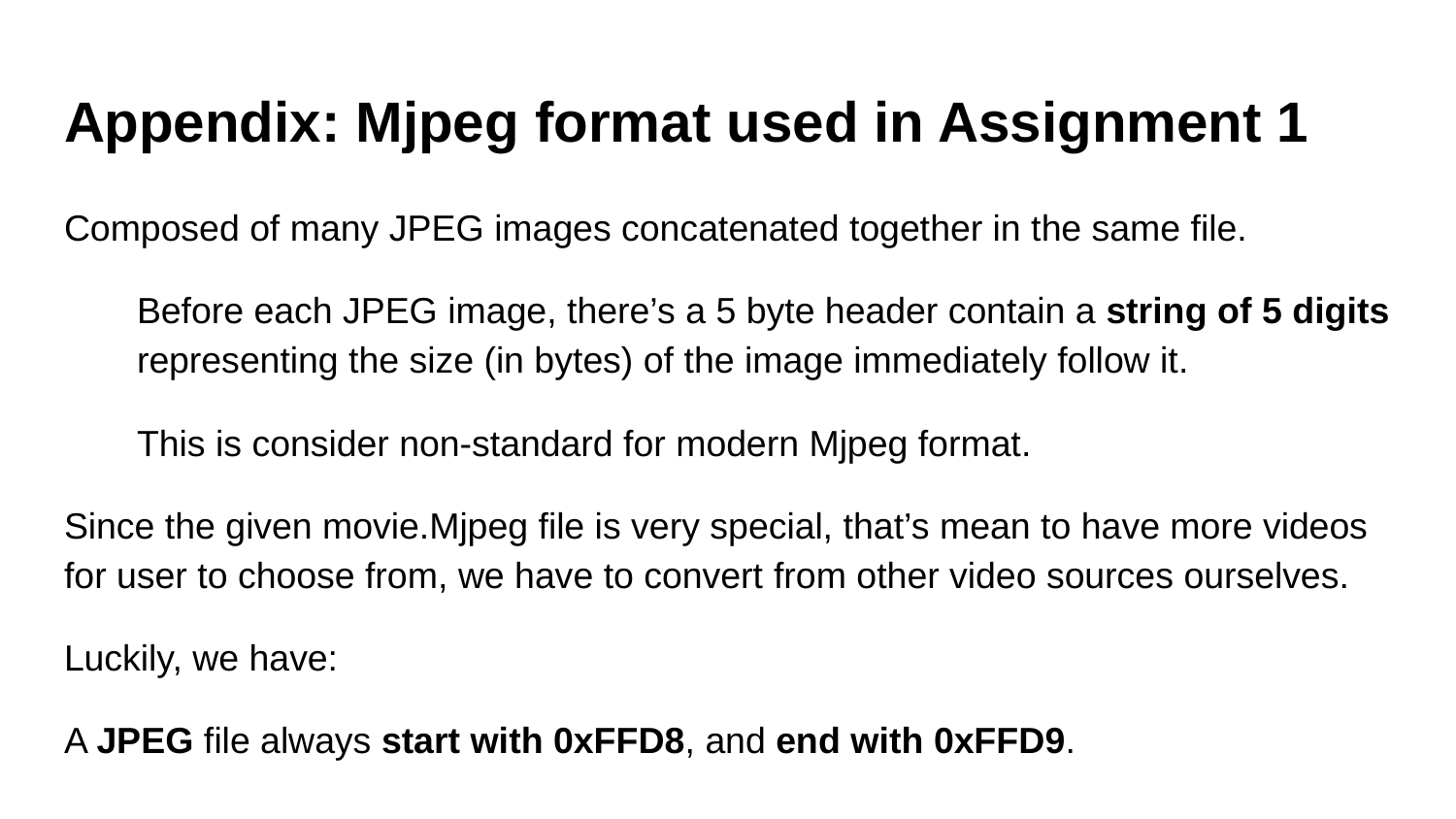

# Appendix: Mjpeg format used in Assignment 1
Composed of many JPEG images concatenated together in the same file.
Before each JPEG image, there’s a 5 byte header contain a string of 5 digits representing the size (in bytes) of the image immediately follow it.
This is consider non-standard for modern Mjpeg format.
Since the given movie.Mjpeg file is very special, that’s mean to have more videos for user to choose from, we have to convert from other video sources ourselves.
Luckily, we have:
A JPEG file always start with 0xFFD8, and end with 0xFFD9.